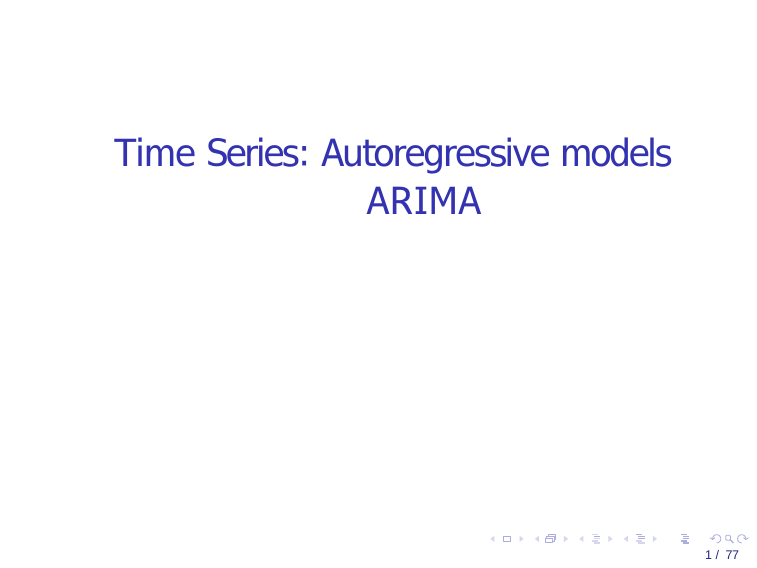

Time Series: Autoregressive models
ARIMA
1 / 77